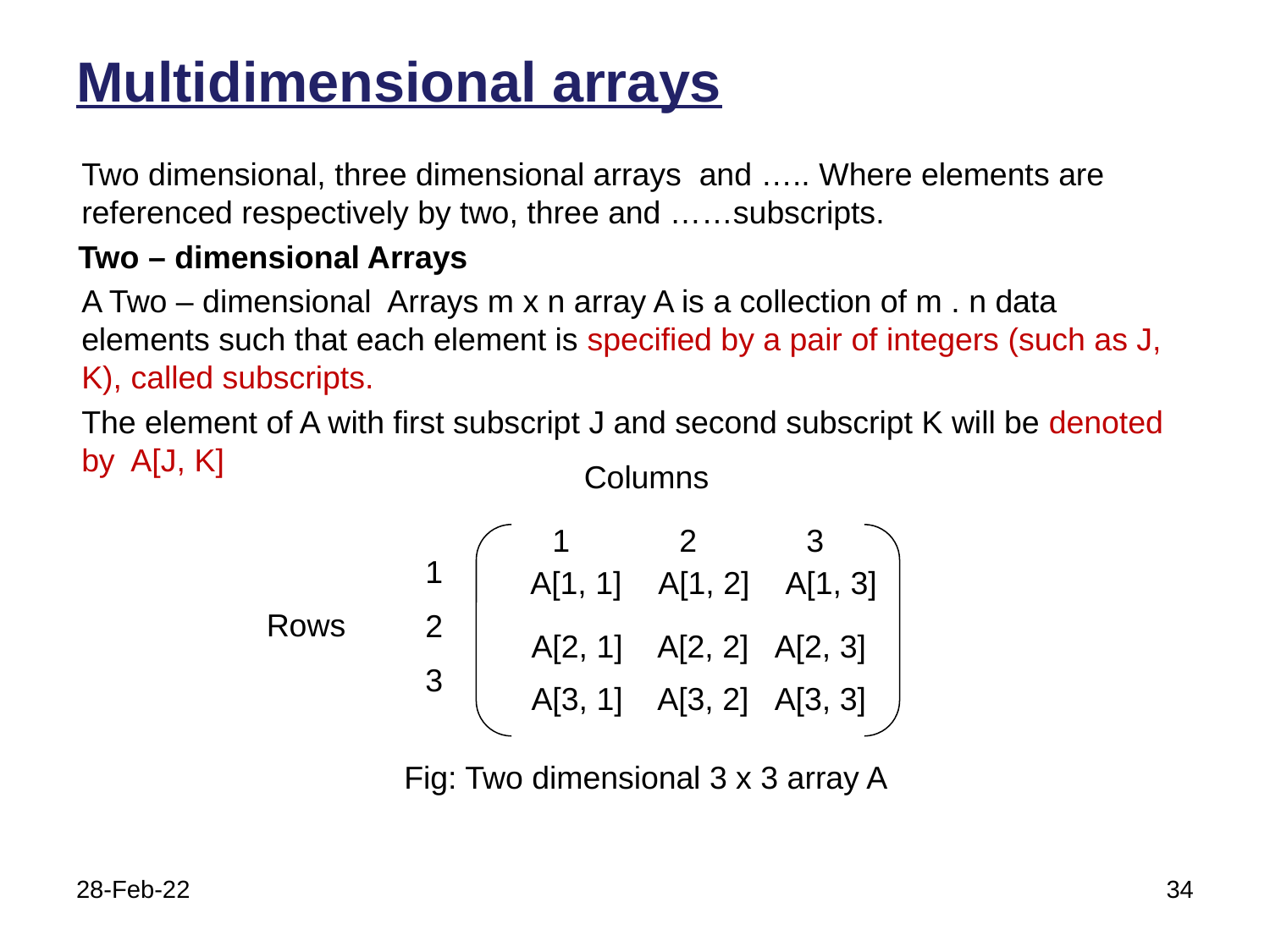

# Multidimensional arrays
	Two dimensional, three dimensional arrays  and ….. Where elements are referenced respectively by two, three and ……subscripts.
     Two – dimensional Arrays
	A Two – dimensional  Arrays m x n array A is a collection of m . n data elements such that each element is specified by a pair of integers (such as J, K), called subscripts.
	The element of A with first subscript J and second subscript K will be denoted by  A[J, K]

Columns
1	2	3

1
2
3
A[1, 1]

A[1, 2]

A[1, 3]

A[2, 1]

A[2, 2]

A[2, 3]

A[3, 1]

A[3, 2]

A[3, 3]

Rows
Fig: Two dimensional 3 x 3 array A
28-Feb-22
34